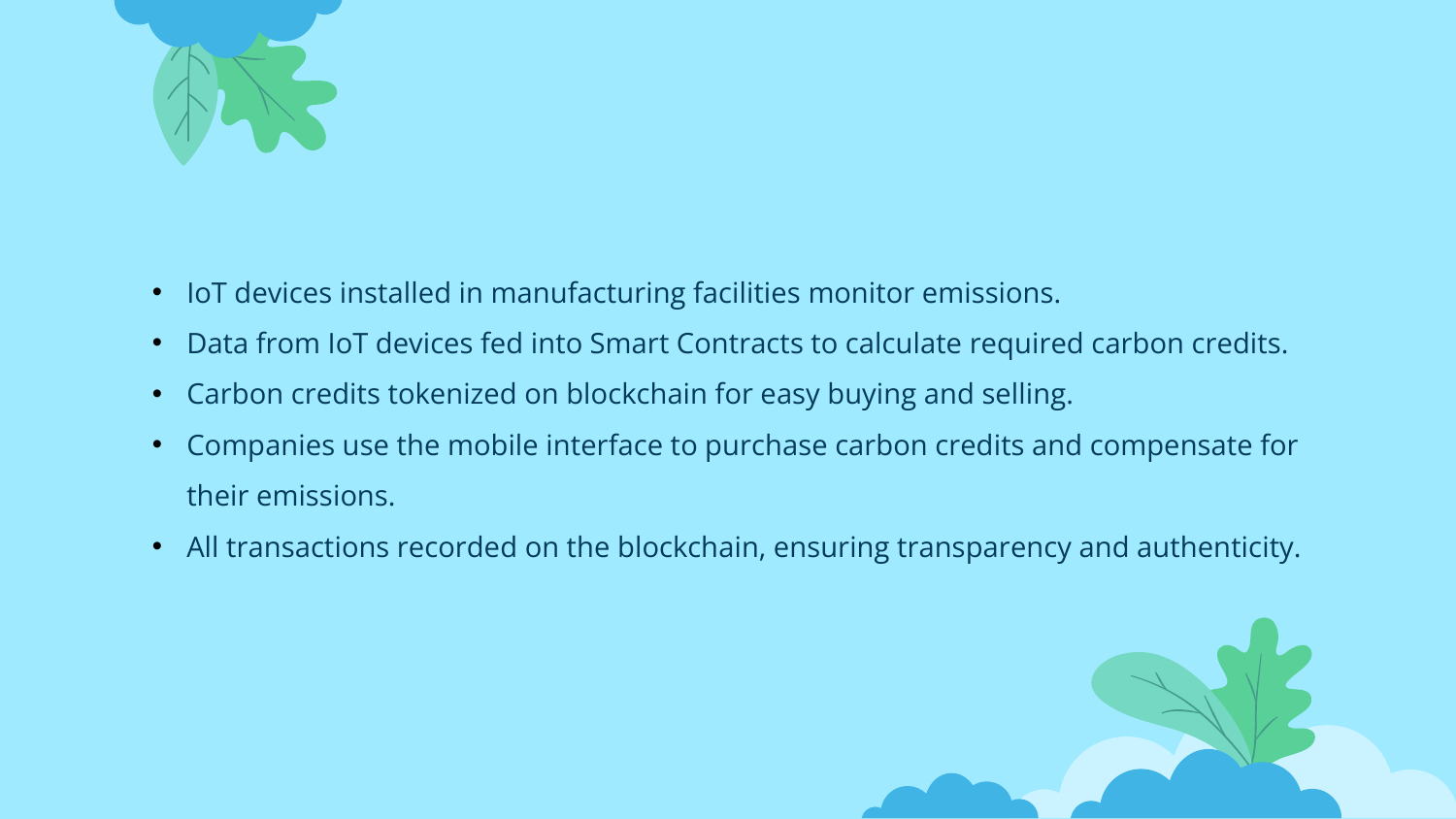

IoT devices installed in manufacturing facilities monitor emissions.
Data from IoT devices fed into Smart Contracts to calculate required carbon credits.
Carbon credits tokenized on blockchain for easy buying and selling.
Companies use the mobile interface to purchase carbon credits and compensate for their emissions.
All transactions recorded on the blockchain, ensuring transparency and authenticity.